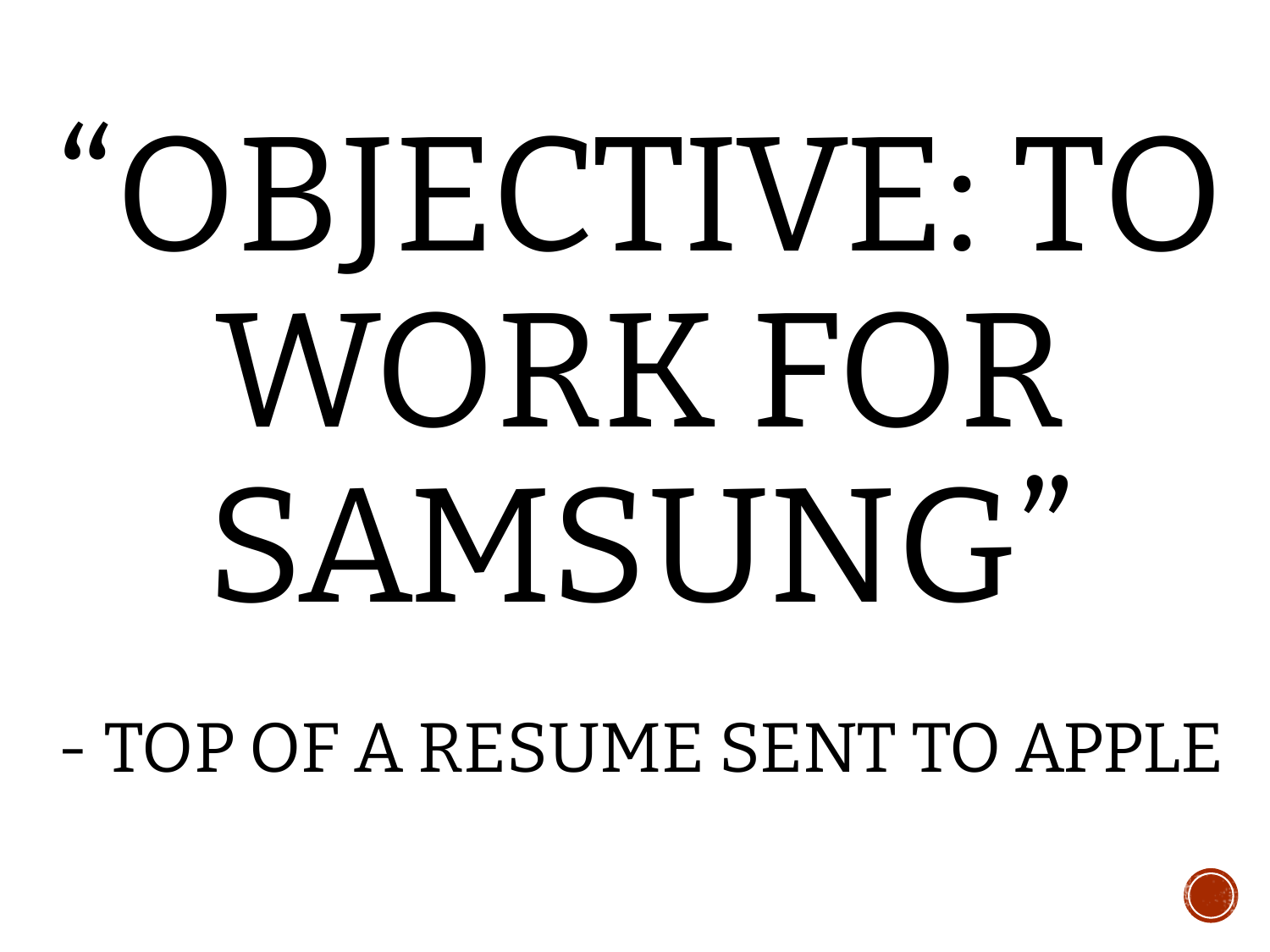

# “Objective: To Work for Samsung” - Top of a Resume sent to apple